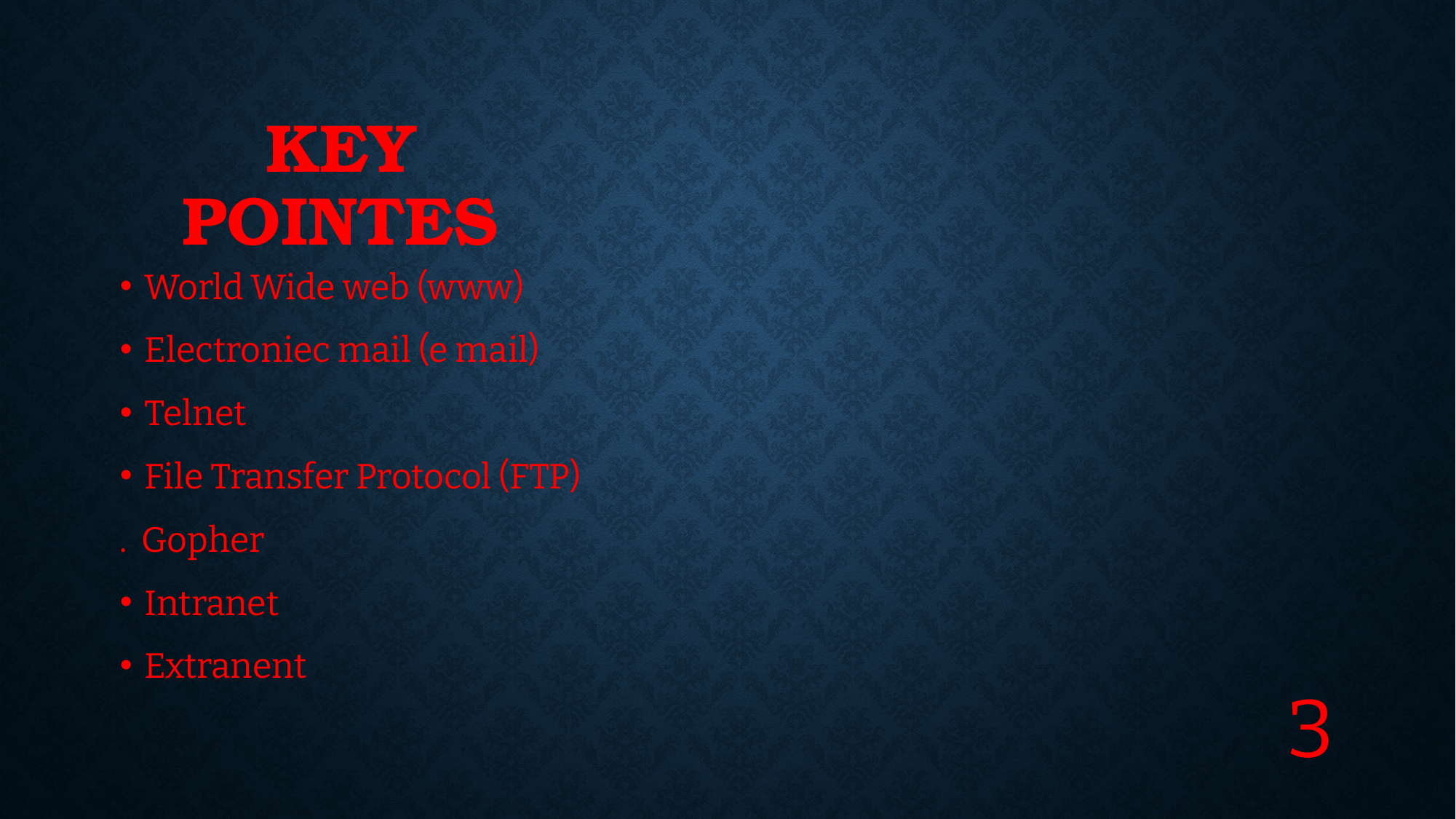

# KEY pointes
World Wide web (www)
Electroniec mail (e mail)
Telnet
File Transfer Protocol (FTP)
.  Gopher
Intranet
Extranent
3